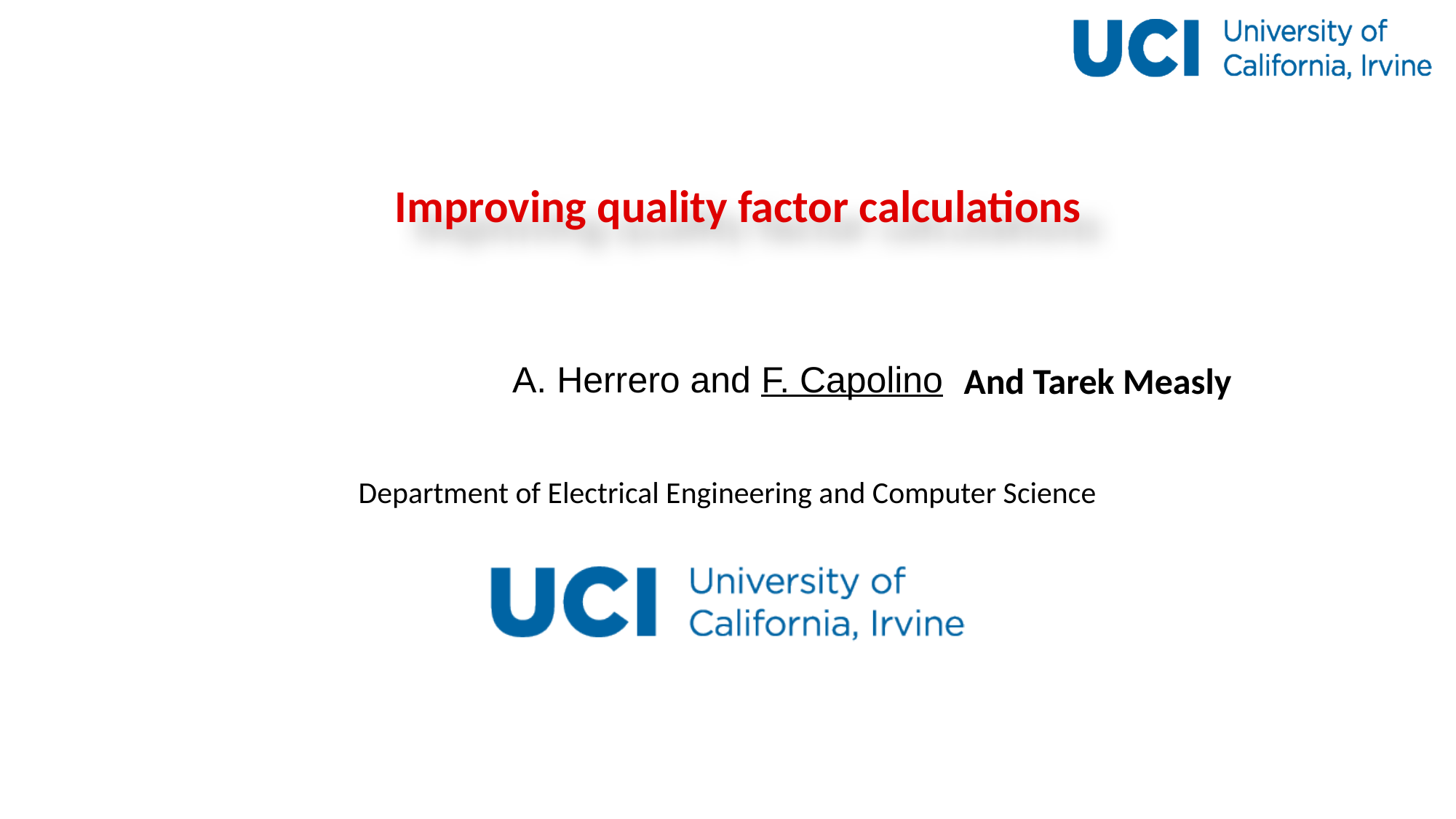

# Improving quality factor calculations
And Tarek Measly